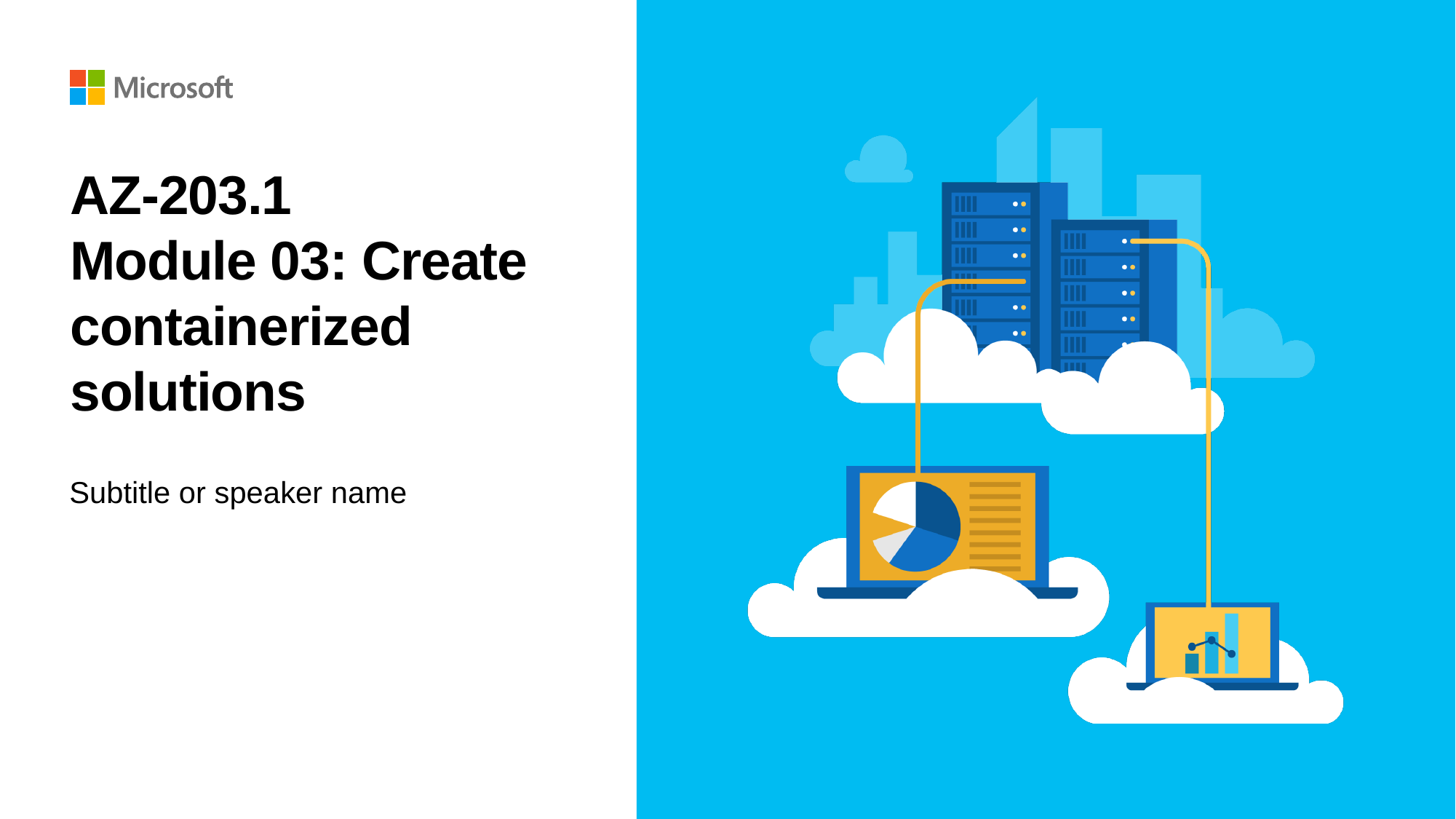

# AZ-203.1 Module 03: Create containerized solutions
Subtitle or speaker name